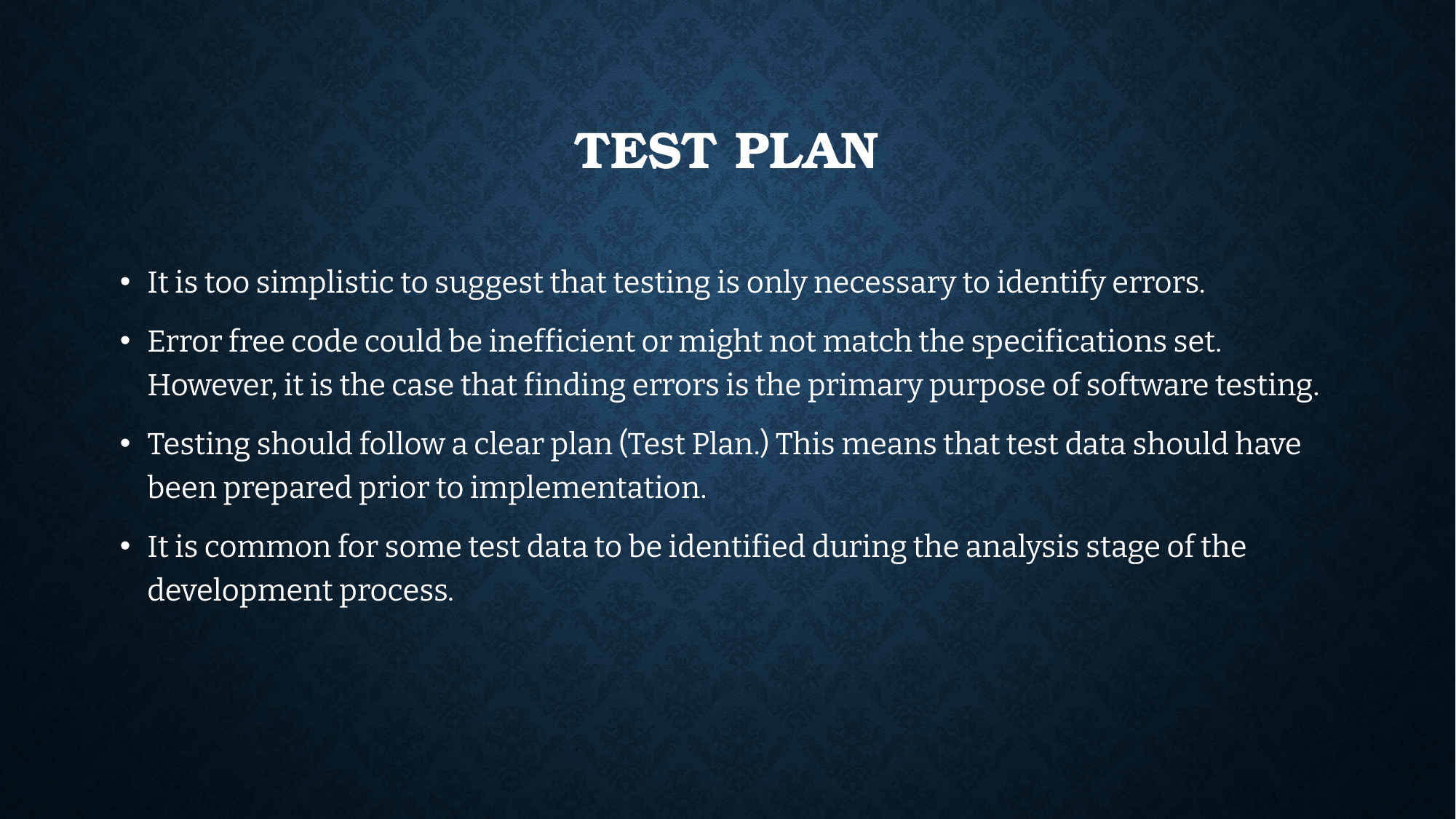

# Test plan
It is too simplistic to suggest that testing is only necessary to identify errors.
Error free code could be inefficient or might not match the specifications set. However, it is the case that finding errors is the primary purpose of software testing.
Testing should follow a clear plan (Test Plan.) This means that test data should have been prepared prior to implementation.
It is common for some test data to be identified during the analysis stage of the development process.